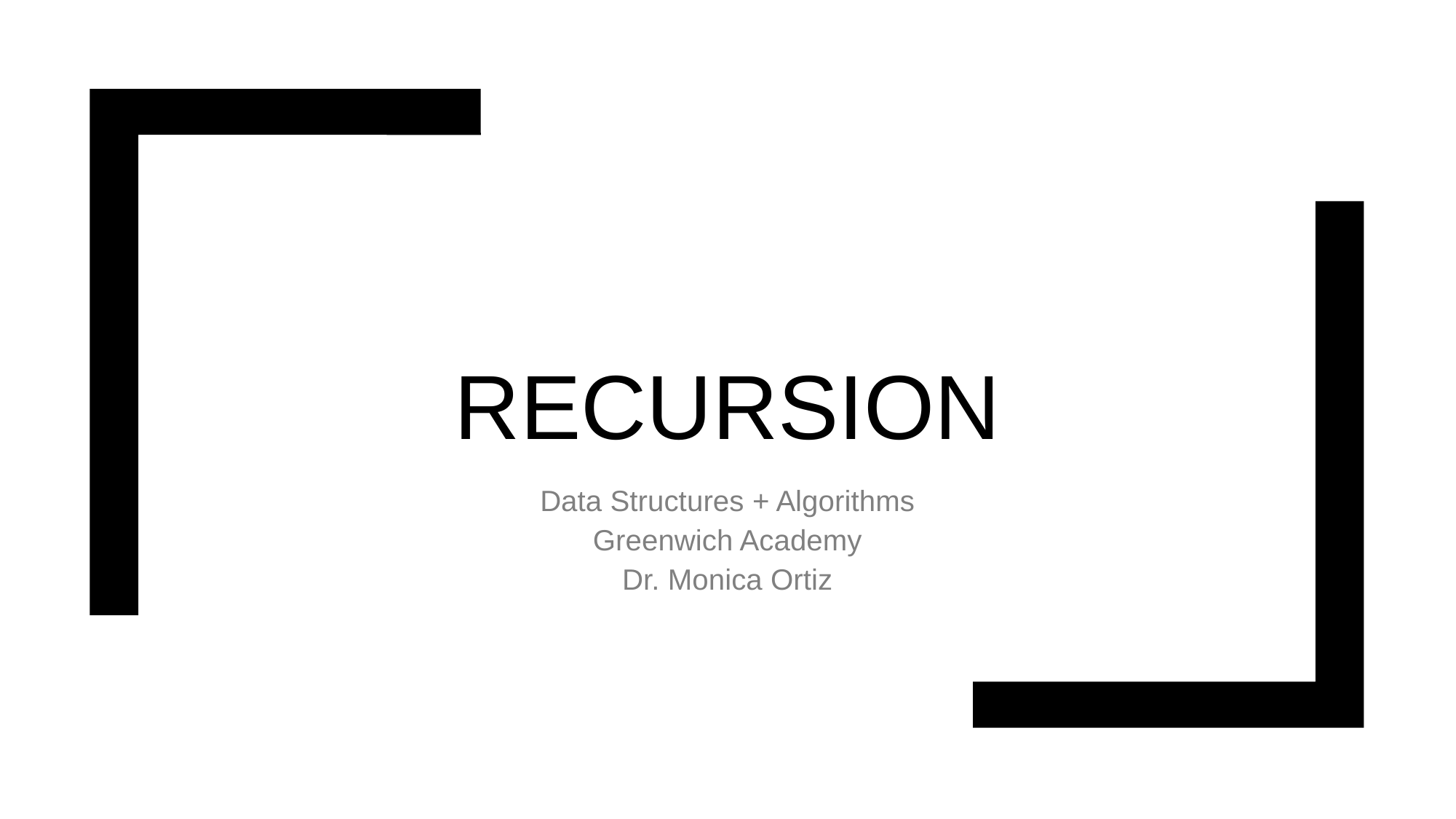

# RECURSION
Data Structures + Algorithms
Greenwich Academy
Dr. Monica Ortiz